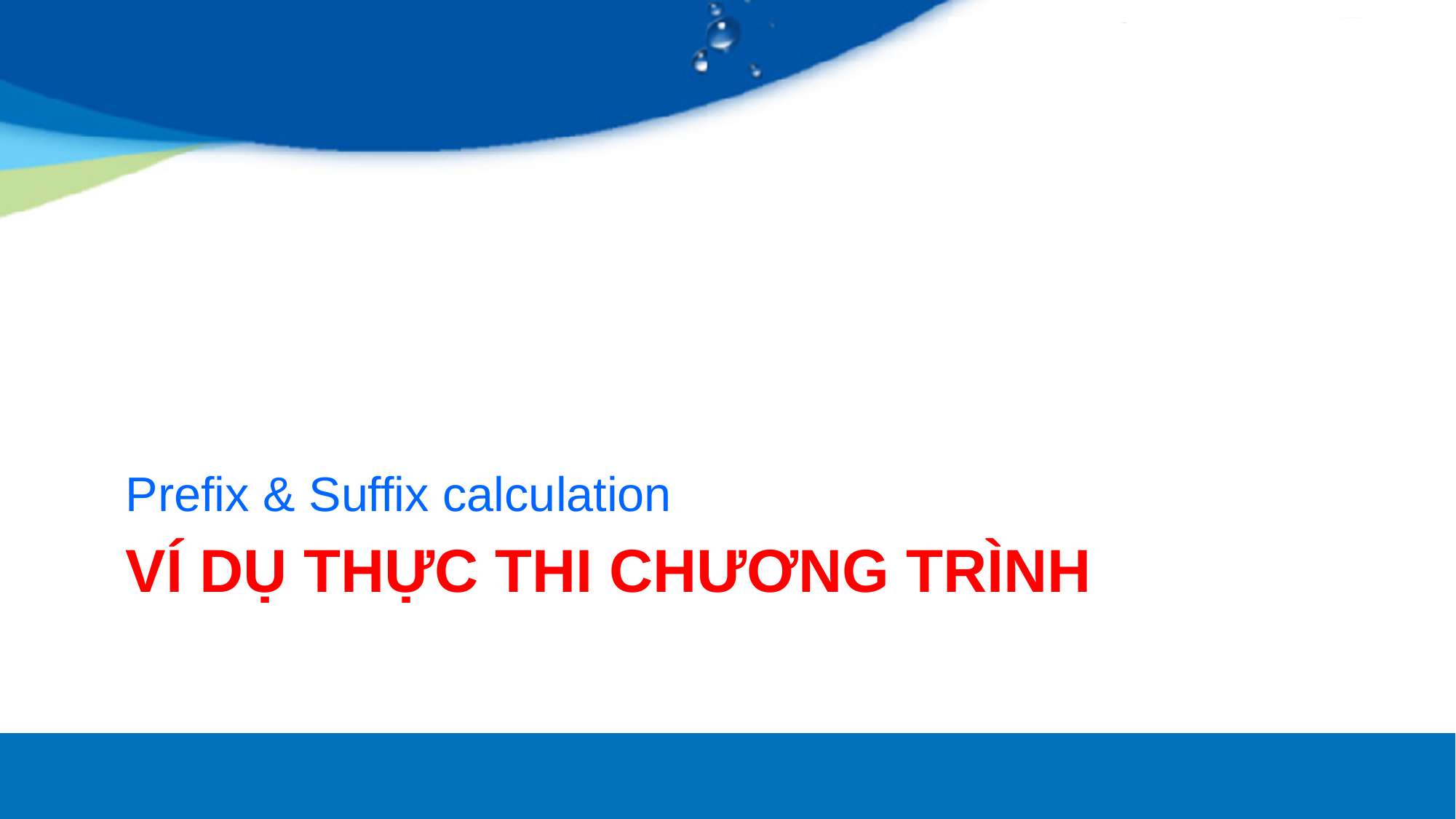

Prefix & Suffix calculation
# Ví dụ thực thi chương trình